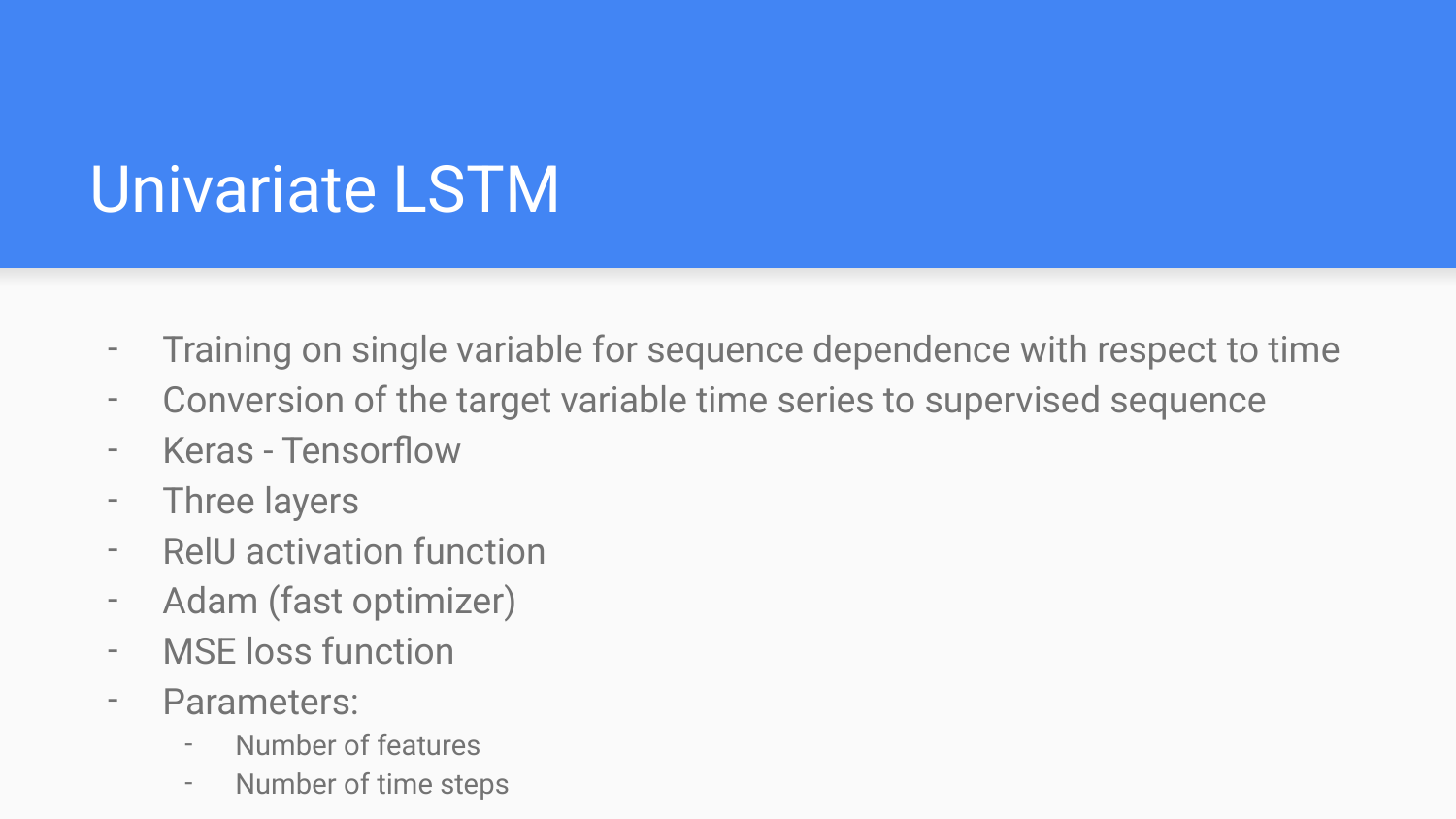

# Univariate LSTM
Training on single variable for sequence dependence with respect to time
Conversion of the target variable time series to supervised sequence
Keras - Tensorflow
Three layers
RelU activation function
Adam (fast optimizer)
MSE loss function
Parameters:
Number of features
Number of time steps